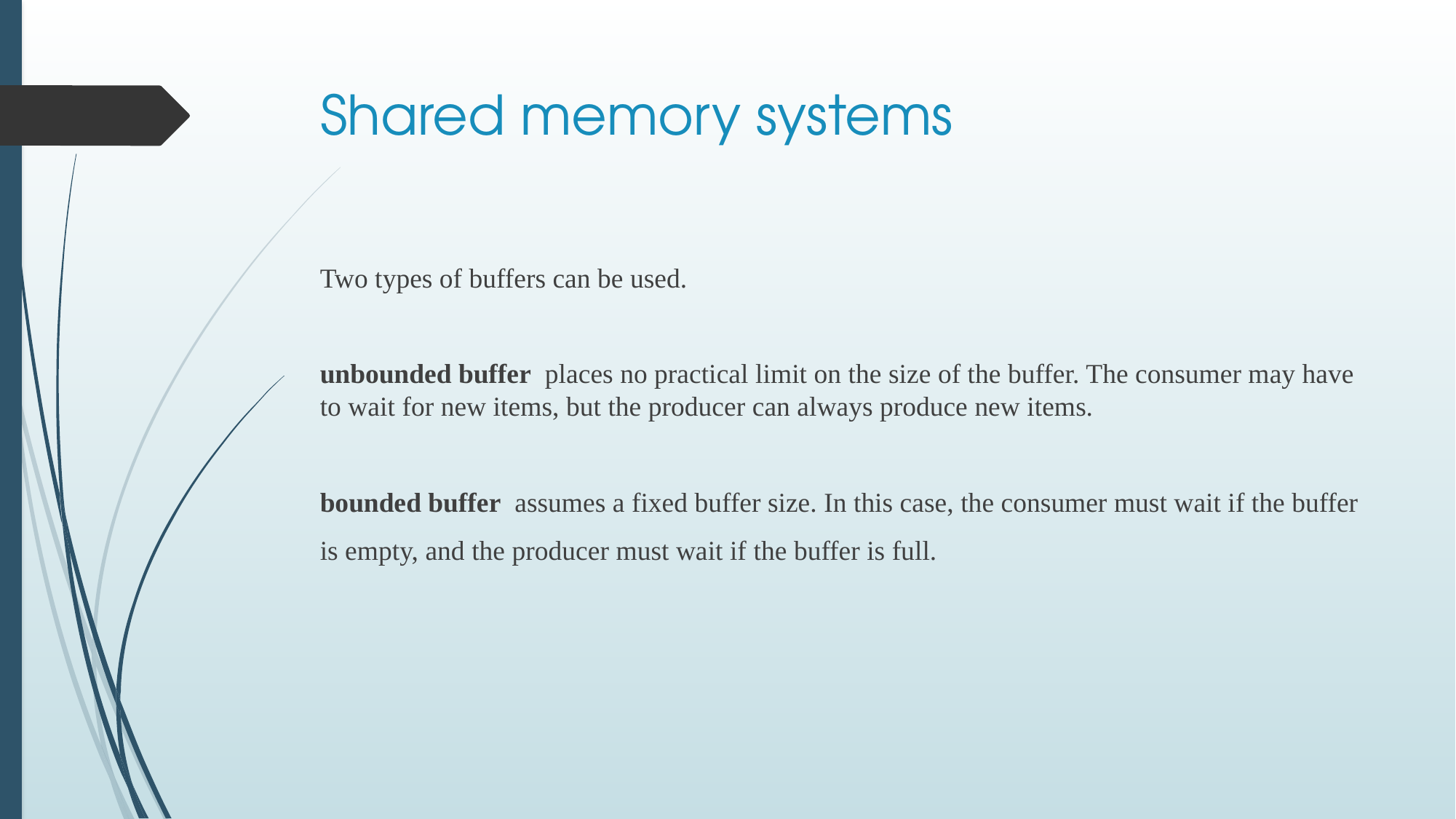

# Shared memory systems
Two types of buffers can be used.

unbounded buffer  places no practical limit on the size of the buffer. The consumer may have to wait for new items, but the producer can always produce new items.

bounded buffer  assumes a fixed buffer size. In this case, the consumer must wait if the buffer
is empty, and the producer must wait if the buffer is full.